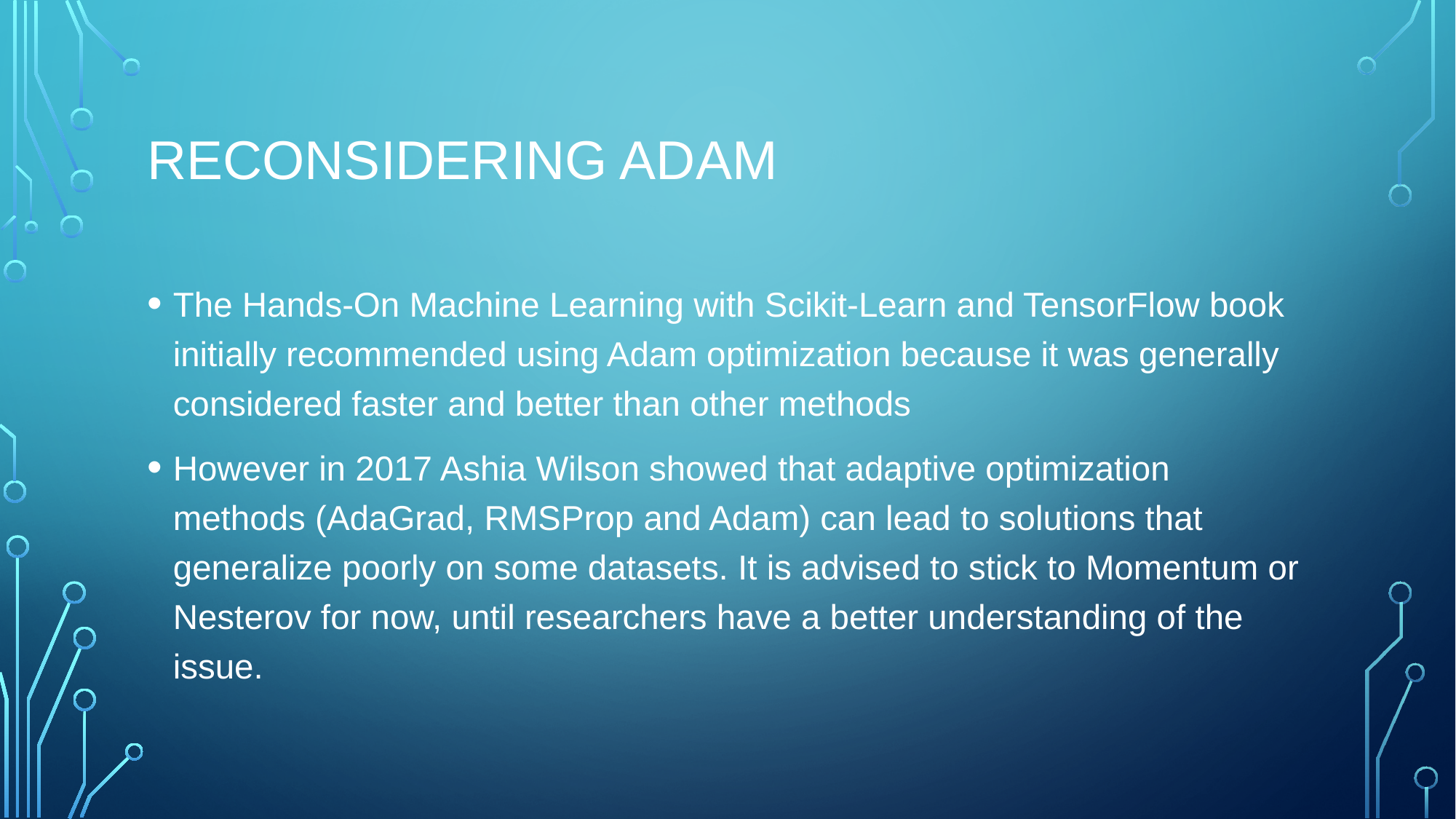

# Reconsidering adam
The Hands-On Machine Learning with Scikit-Learn and TensorFlow book initially recommended using Adam optimization because it was generally considered faster and better than other methods
However in 2017 Ashia Wilson showed that adaptive optimization methods (AdaGrad, RMSProp and Adam) can lead to solutions that generalize poorly on some datasets. It is advised to stick to Momentum or Nesterov for now, until researchers have a better understanding of the issue.